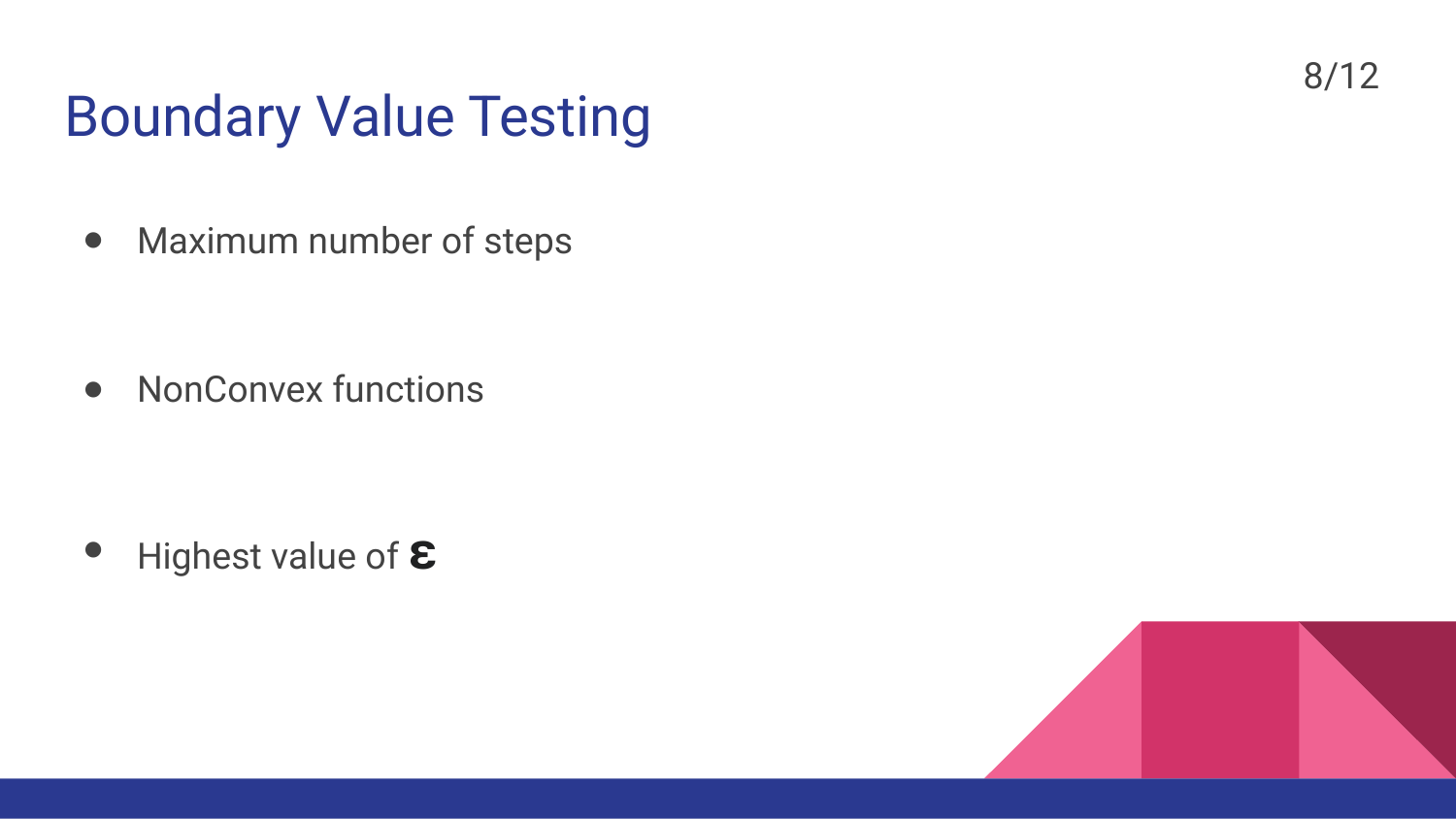

8/12
# Boundary Value Testing
Maximum number of steps

NonConvex functions

Highest value of ε